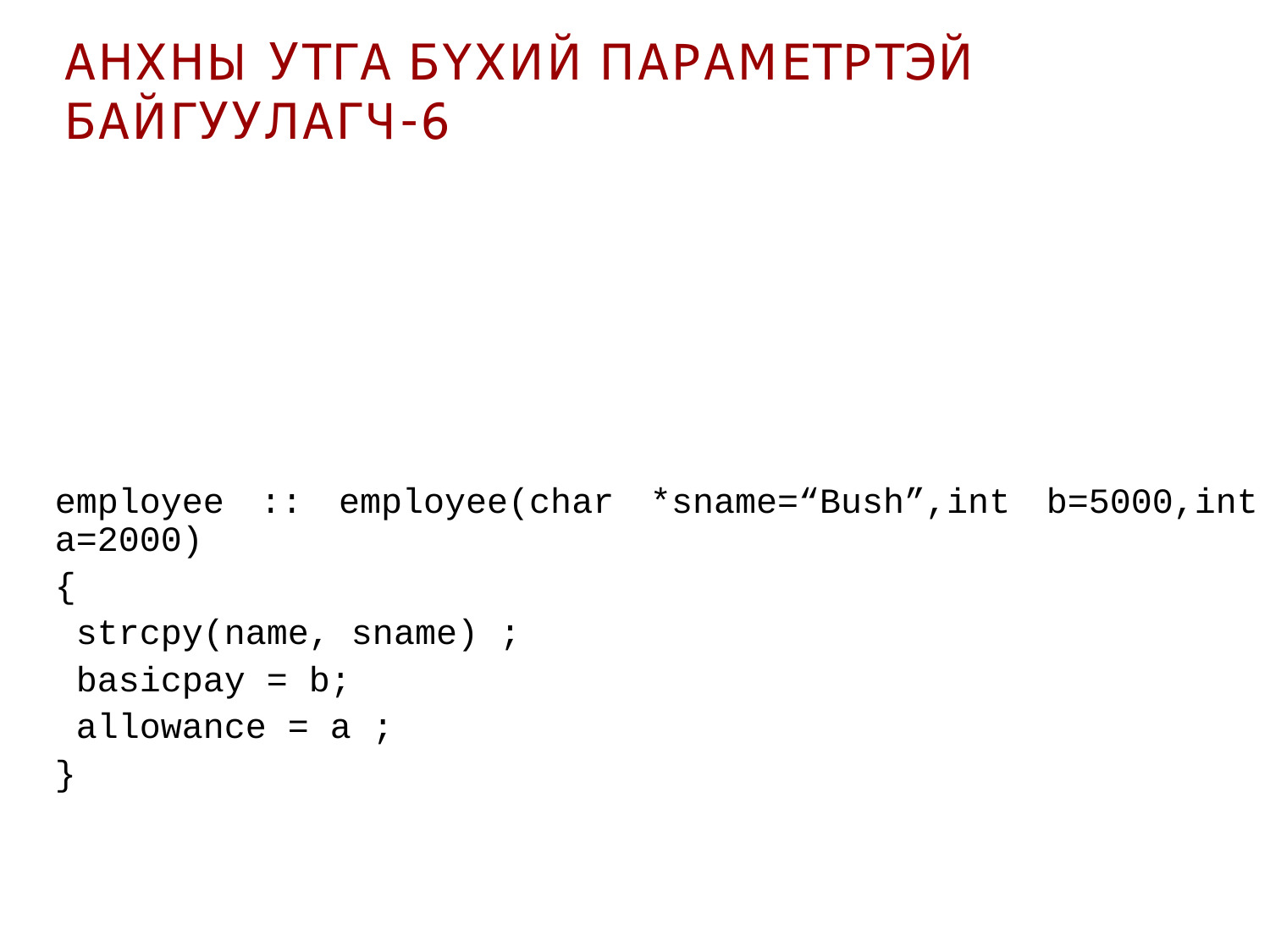

АНХНЫ УТГА БҮХИЙ ПАРАМЕТРТЭЙ БАЙГУУЛАГЧ-6
employee :: employee(char *sname=“Bush”,int b=5000,int a=2000)
{
 strcpy(name, sname) ;
 basicpay = b;
 allowance = a ;
}